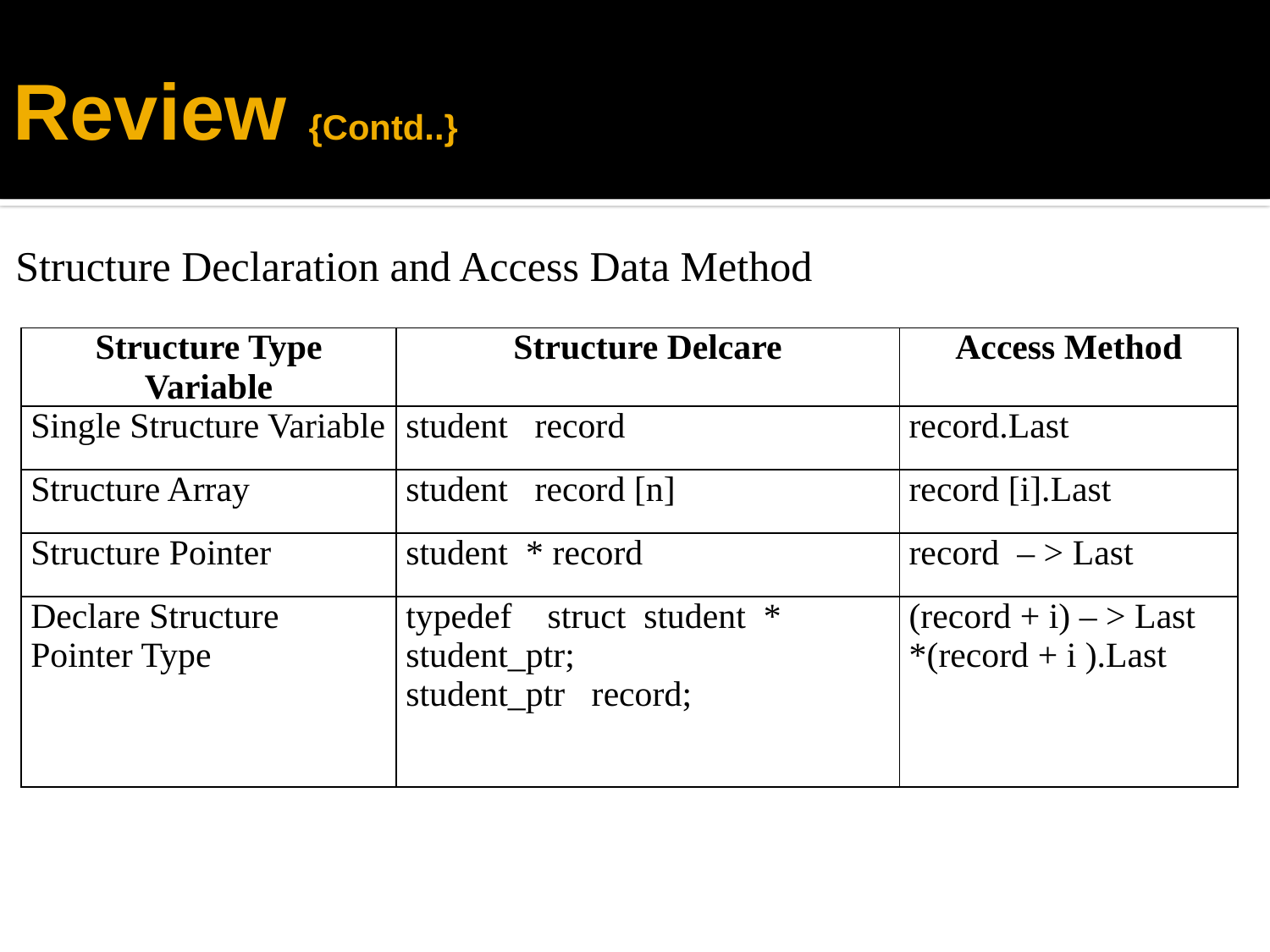

# Review {Contd..}
Structure Declaration and Access Data Method
| Structure Type Variable | Structure Delcare | Access Method |
| --- | --- | --- |
| Single Structure Variable | student record | record.Last |
| Structure Array | student record [n] | record [i].Last |
| Structure Pointer | student \* record | record – > Last |
| Declare Structure Pointer Type | typedef struct student \* student\_ptr; student\_ptr record; | (record + i) – > Last \*(record + i ).Last |